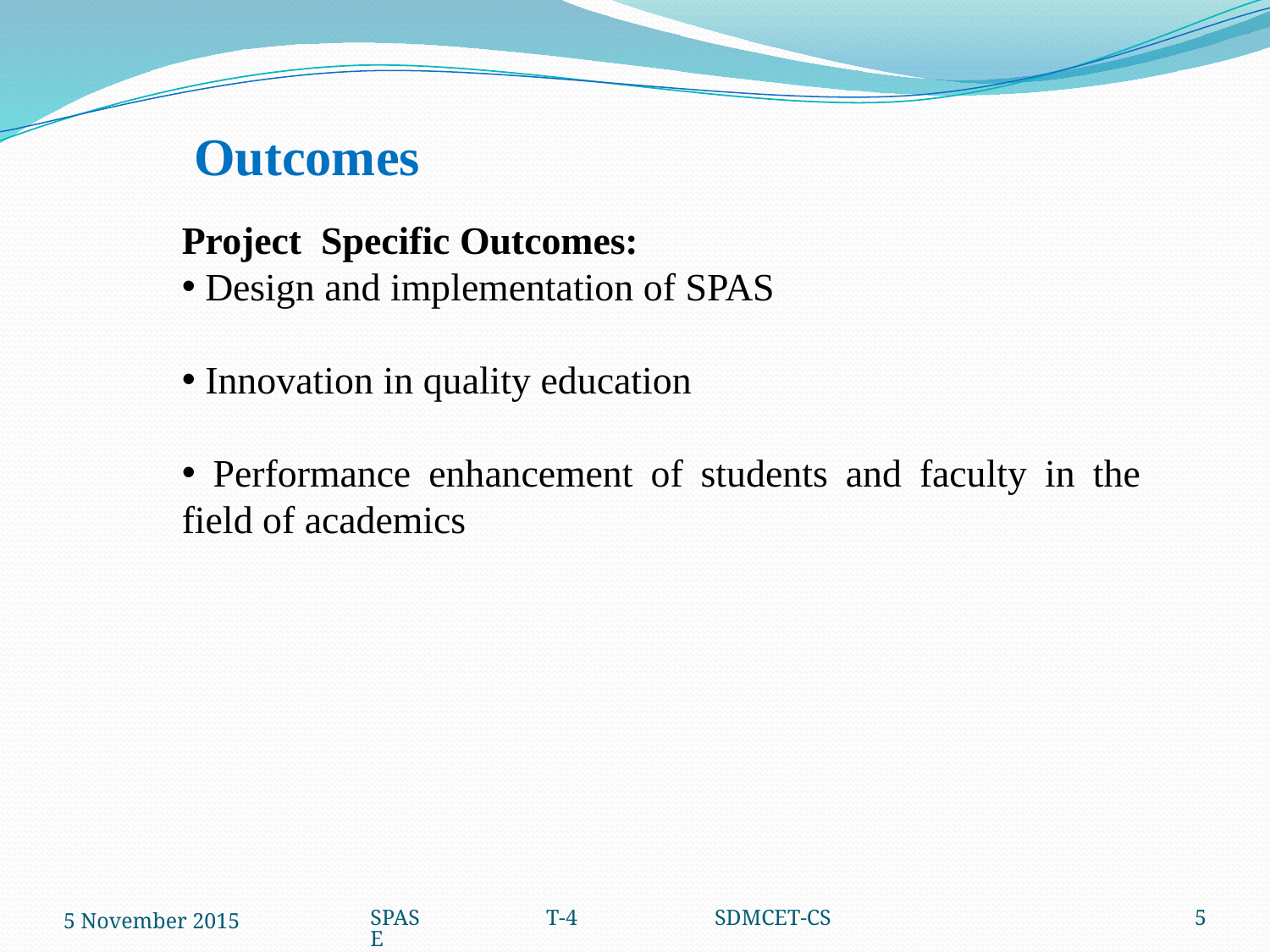

Project  Specific Outcomes:
 Design and implementation of SPAS

 Innovation in quality education

 Performance enhancement of students and faculty in the field of academics
Outcomes
5 November 2015
SPAS                       T-4                         SDMCET-CSE
5